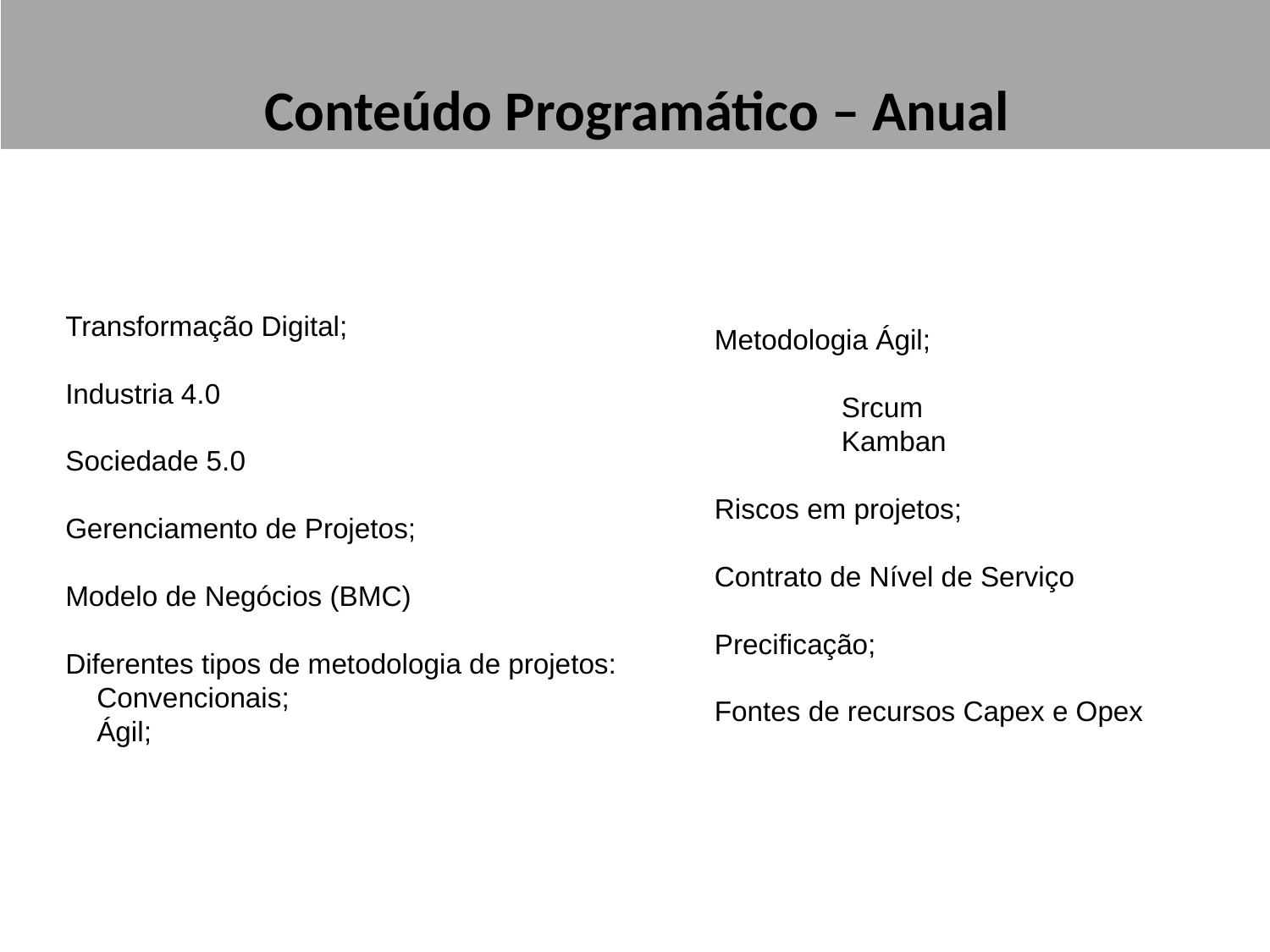

Conteúdo Programático – Anual

Transformação Digital;

Industria 4.0

Sociedade 5.0

Gerenciamento de Projetos;

Modelo de Negócios (BMC)

Diferentes tipos de metodologia de projetos:
    Convencionais;
    Ágil;
Metodologia Ágil;

	Srcum
	Kamban

Riscos em projetos;

Contrato de Nível de Serviço

Precificação;

Fontes de recursos Capex e Opex